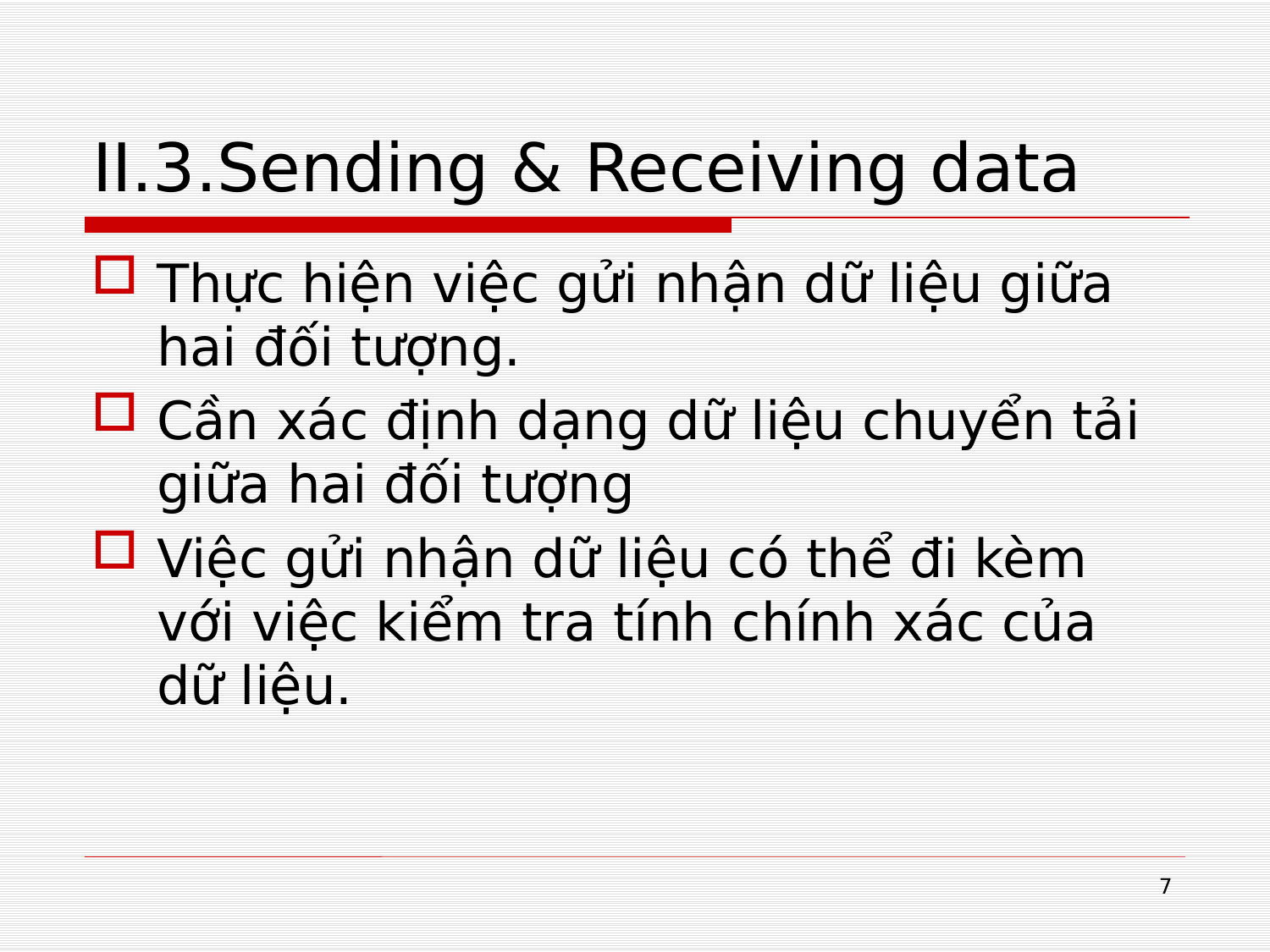

# II.3.Sending & Receiving data
Thực hiện việc gửi nhận dữ liệu giữa hai đối tượng.
Cần xác định dạng dữ liệu chuyển tải giữa hai đối tượng
Việc gửi nhận dữ liệu có thể đi kèm với việc kiểm tra tính chính xác của dữ liệu.
7